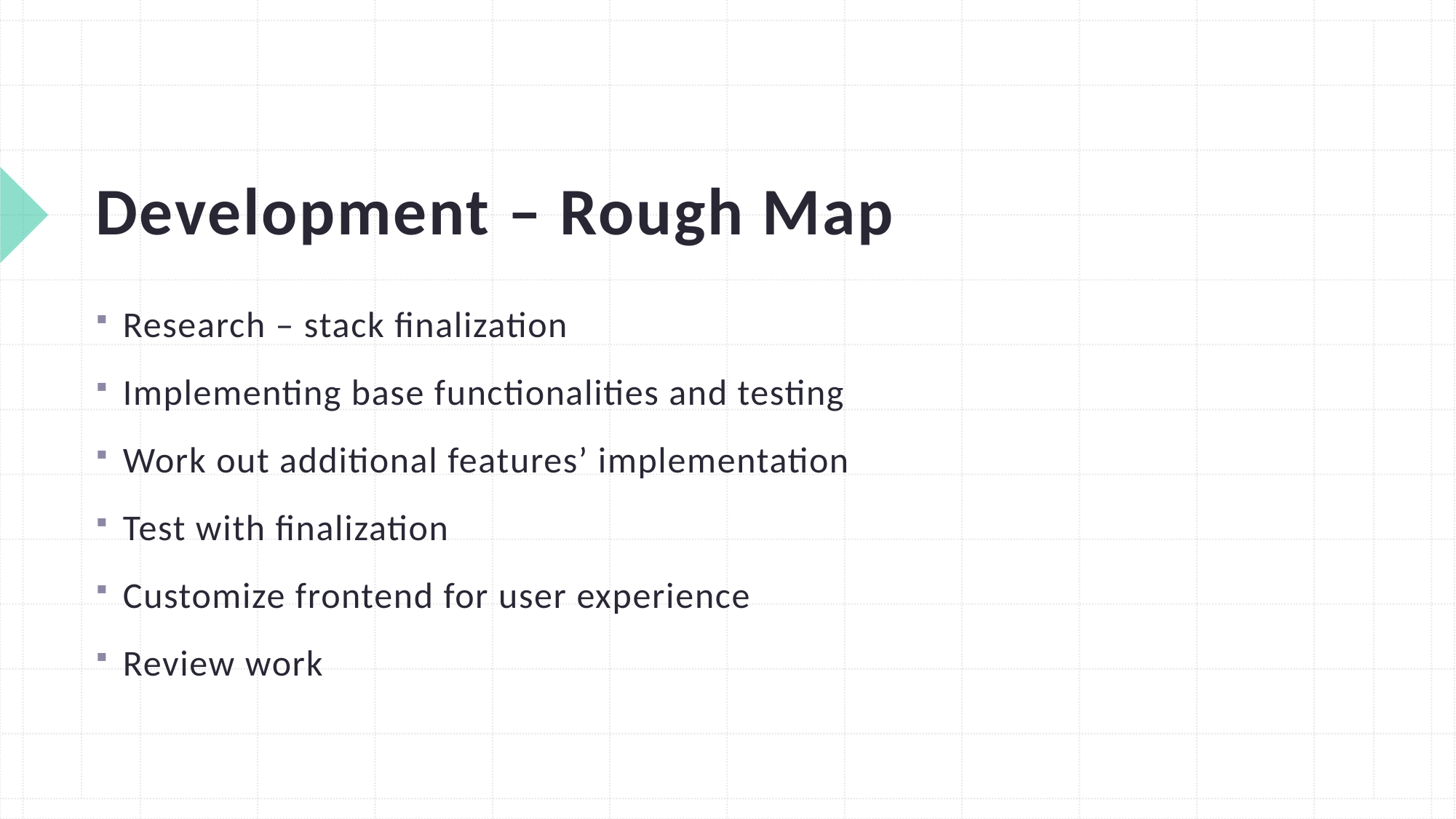

# Development – Rough Map
Research – stack finalization
Implementing base functionalities and testing
Work out additional features’ implementation
Test with finalization
Customize frontend for user experience
Review work